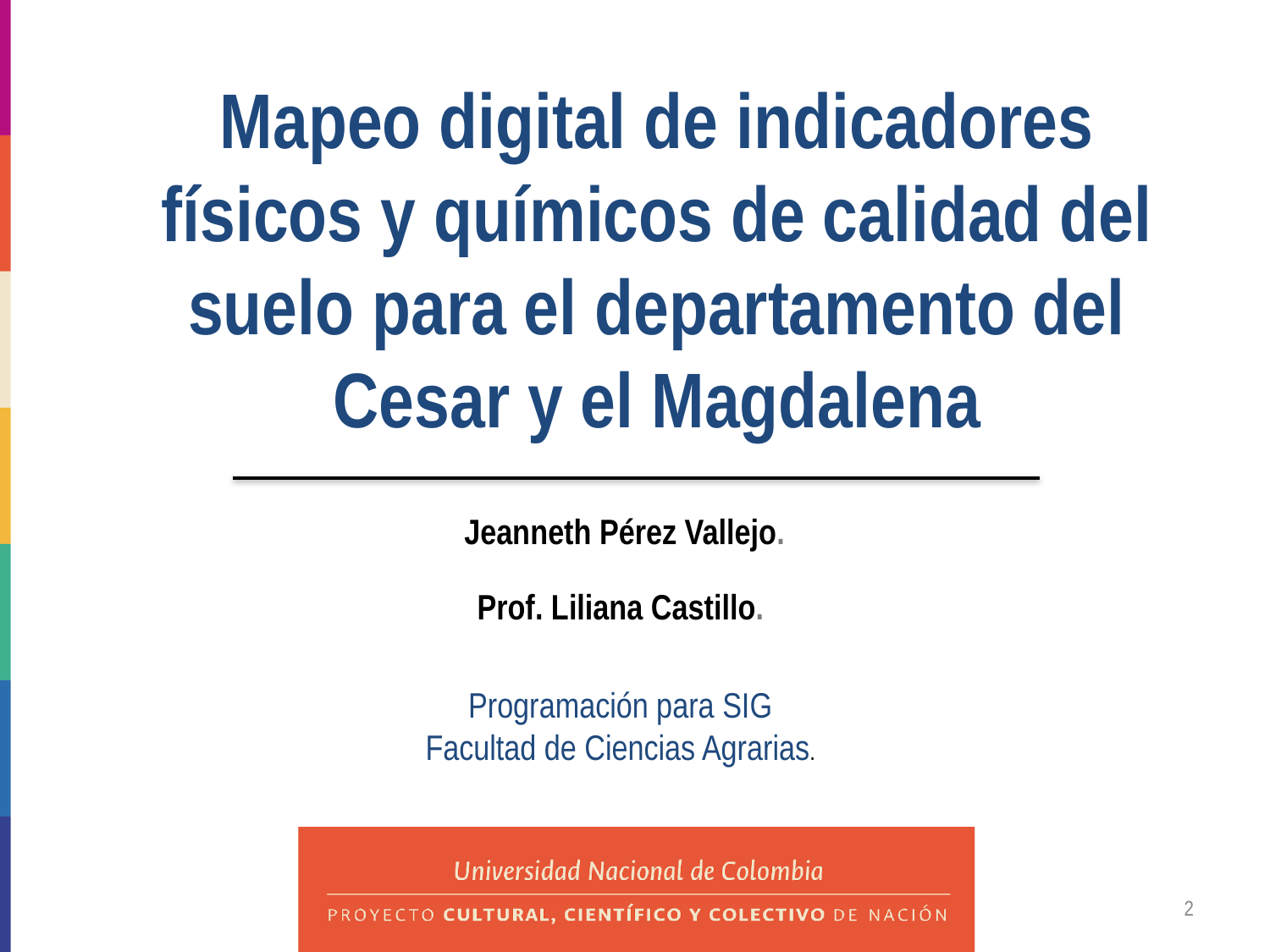

Mapeo digital de indicadores físicos y químicos de calidad del suelo para el departamento del Cesar y el Magdalena

 Jeanneth Pérez Vallejo.
Prof. Liliana Castillo.

Programación para SIG
Facultad de Ciencias Agrarias.
2